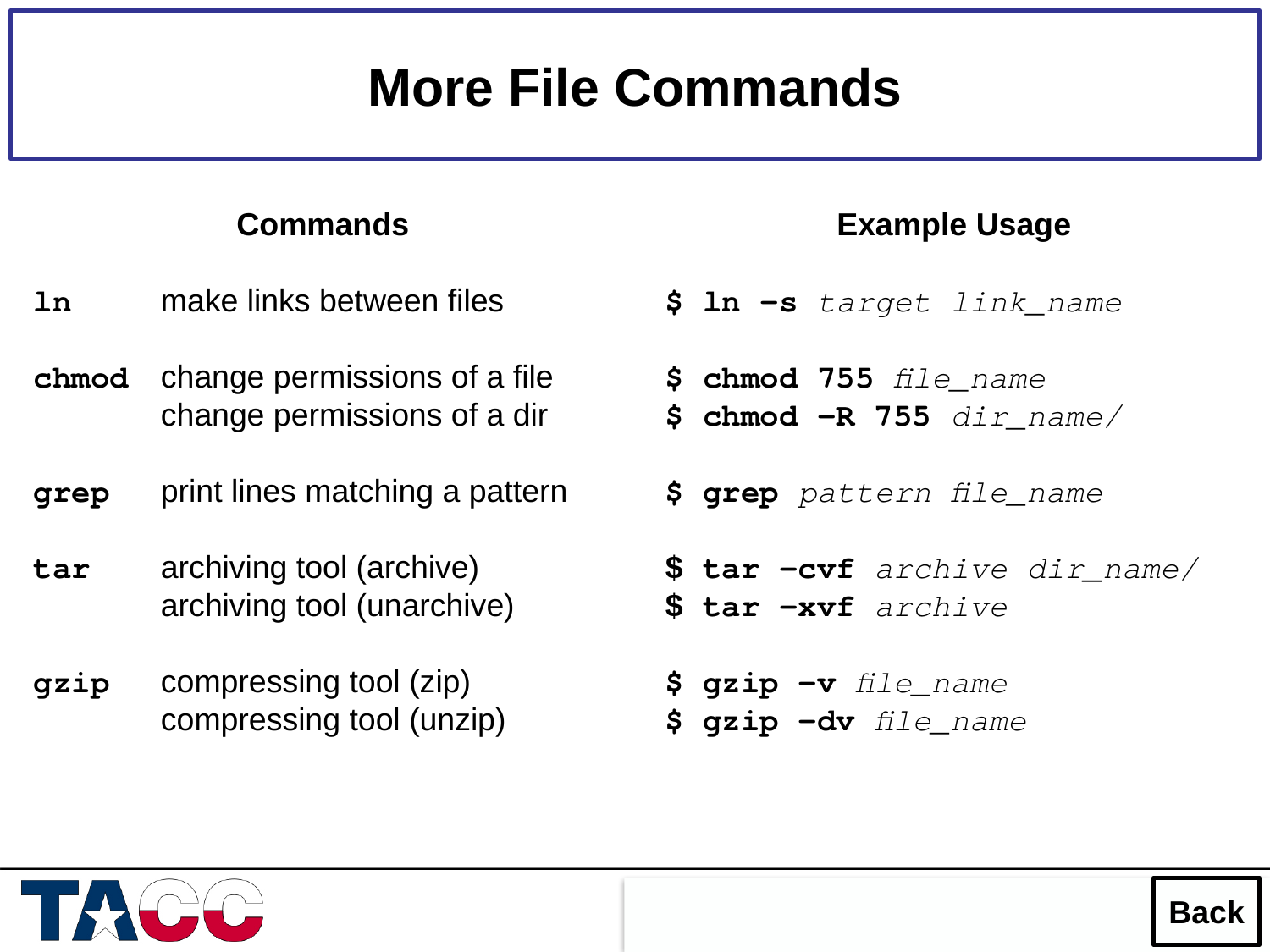

More File Commands
Commands

ln	make links between files

chmod	change permissions of a file
	change permissions of a dir

grep	print lines matching a pattern

tar	archiving tool (archive)
	archiving tool (unarchive)

gzip	compressing tool (zip)
	compressing tool (unzip)

Example Usage

$ ln -s target link_name

$ chmod 755 file_name
$ chmod -R 755 dir_name/

$ grep pattern file_name

$ tar –cvf archive dir_name/
$ tar –xvf archive

$ gzip –v file_name
$ gzip –dv file_name

Back